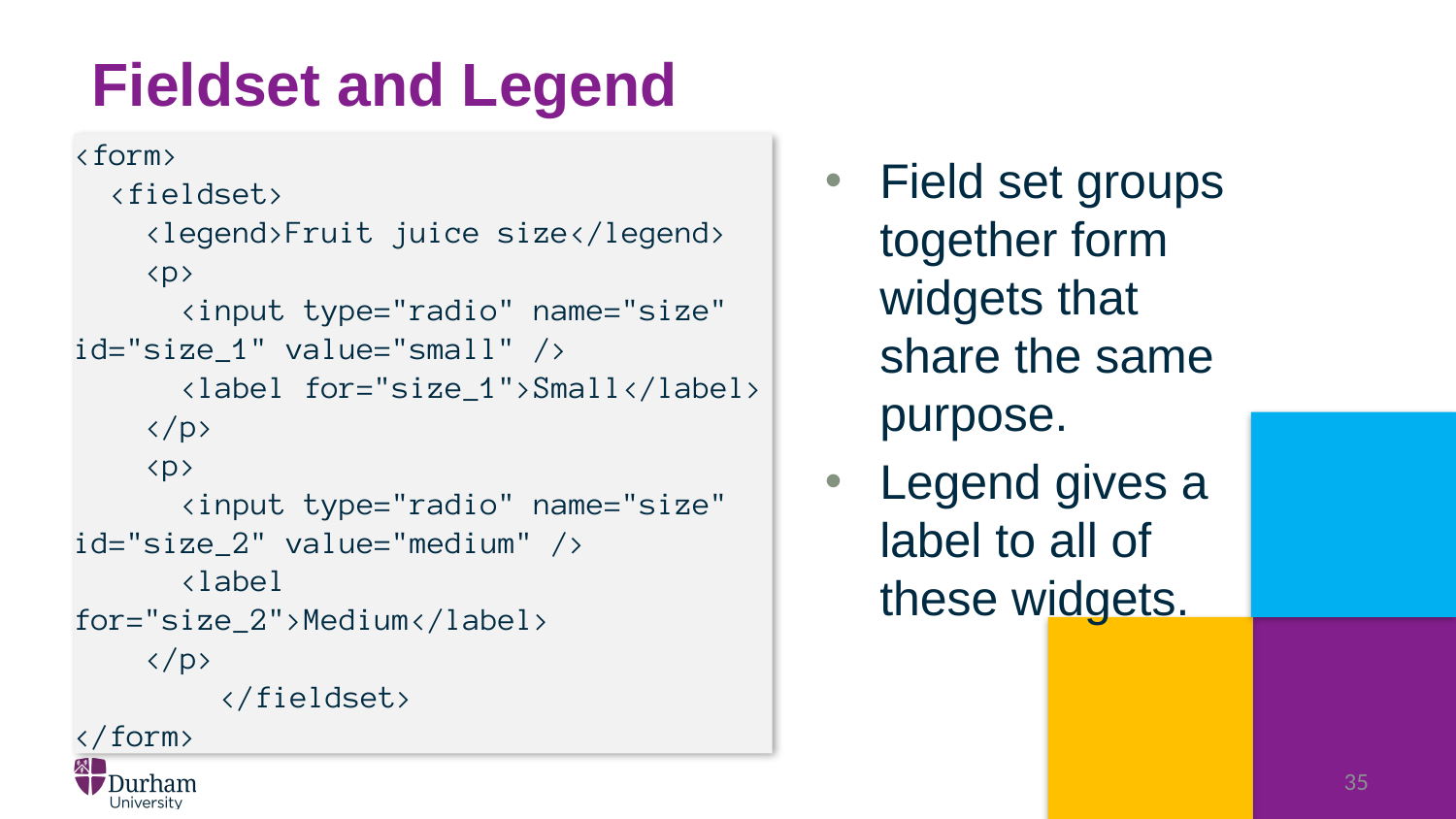

# Fieldset and Legend
<form>
  <fieldset>
    <legend>Fruit juice size</legend>
    <p>
      <input type="radio" name="size" id="size_1" value="small" />
      <label for="size_1">Small</label>
    </p>
    <p>
      <input type="radio" name="size" id="size_2" value="medium" />
      <label for="size_2">Medium</label>
    </p>
	</fieldset>
</form>
Field set groups together form widgets that share the same purpose.
Legend gives a label to all of these widgets.
35